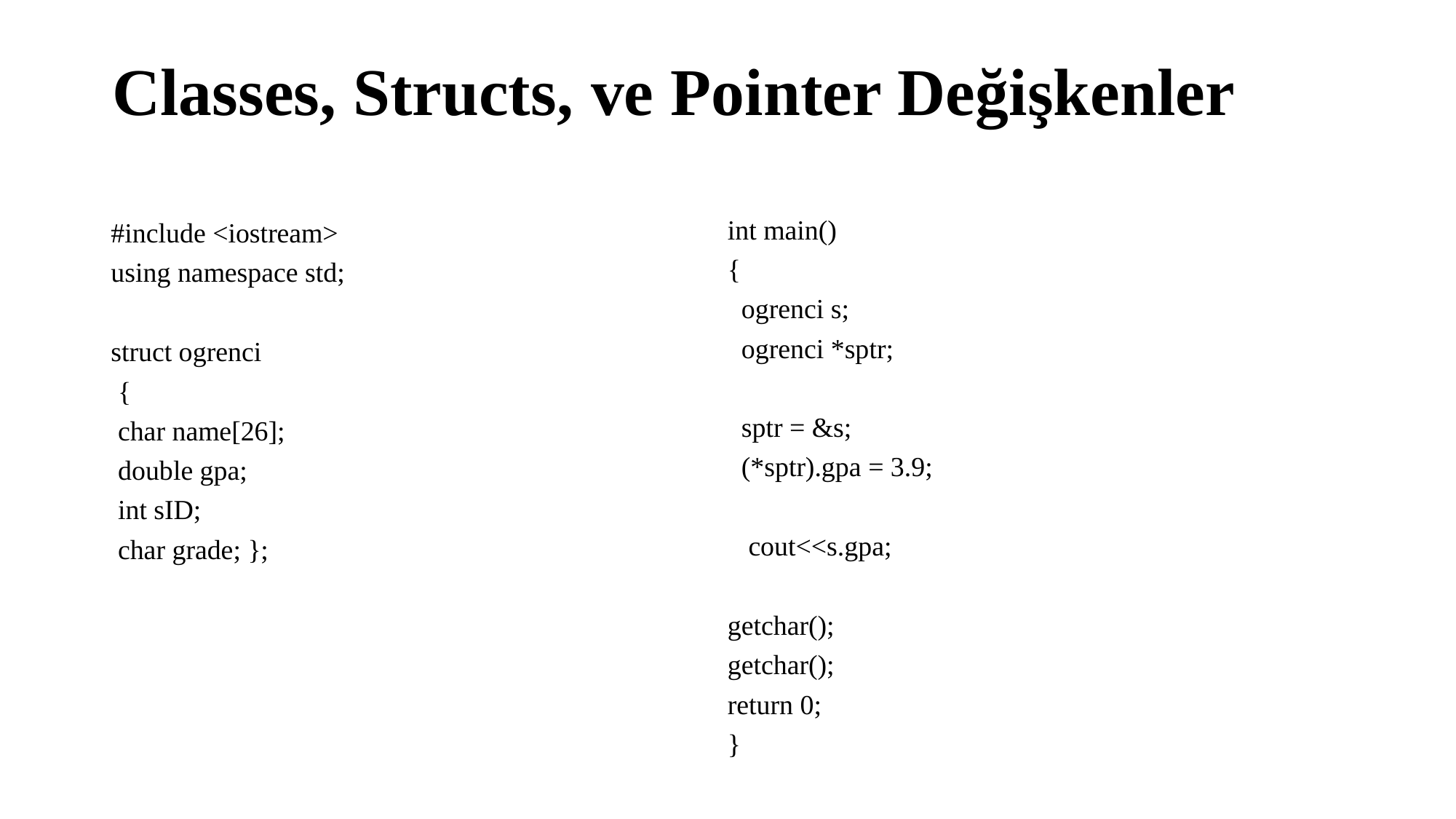

# Classes, Structs, ve Pointer Değişkenler

#include <iostream>
using namespace std;

struct ogrenci
 {
 char name[26];
 double gpa;
 int sID;
 char grade; };

int main()
{
  ogrenci s;
  ogrenci *sptr;

  sptr = &s;
  (*sptr).gpa = 3.9;

   cout<<s.gpa;

getchar();
getchar();
return 0;
}